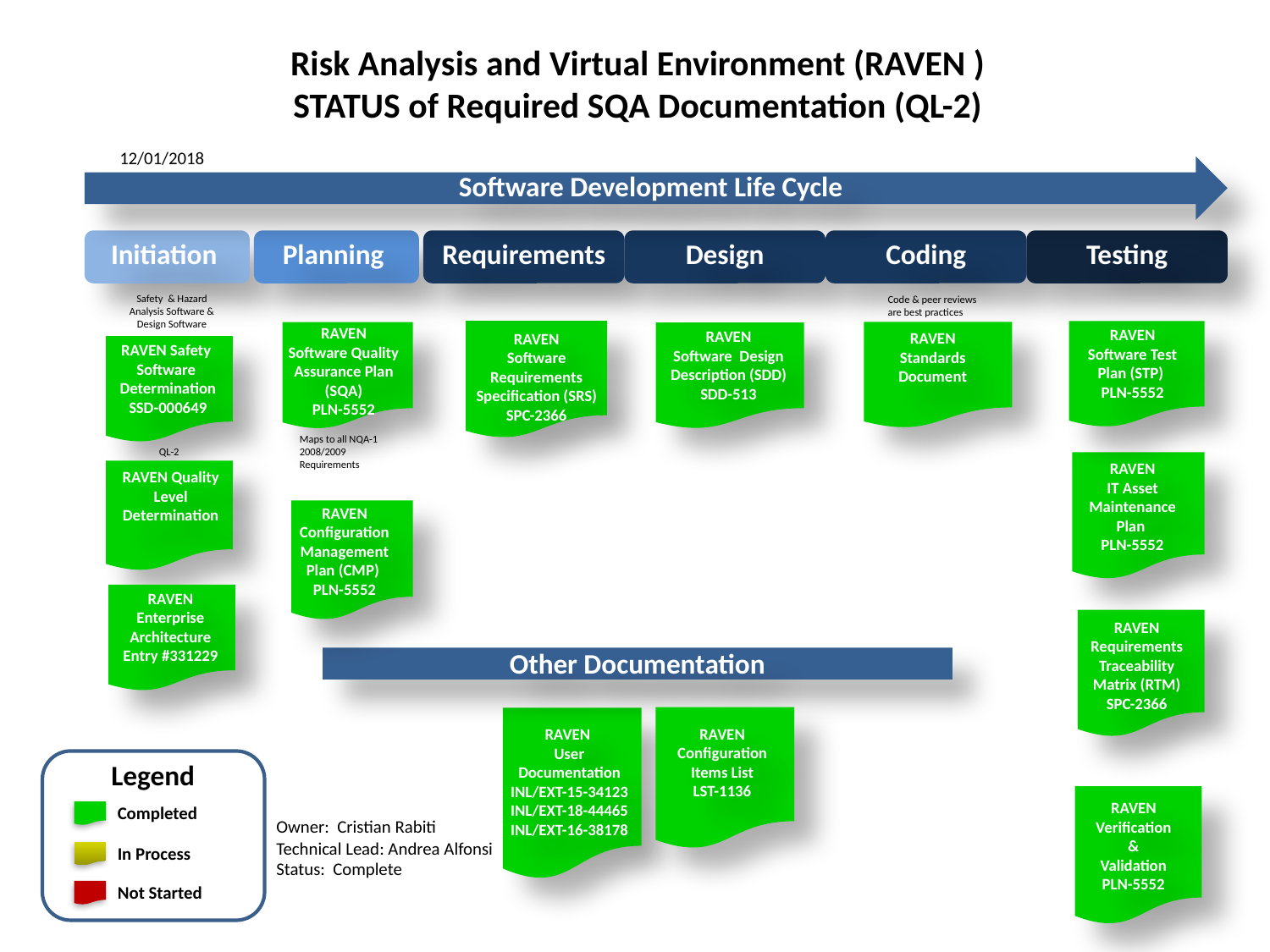

Risk Analysis and Virtual Environment (RAVEN )
STATUS of Required SQA Documentation (QL-2)
12/01/2018

Software Development Life Cycle

Initiation

Planning

Requirements

Design

Coding

Testing
Safety  & Hazard Analysis Software & Design Software
Code & peer reviews are best practices
RAVEN
Software Quality
Assurance Plan (SQA)
PLN-5552

RAVEN
Software Test Plan (STP)
PLN-5552
RAVEN
Software  Design
Description (SDD)
SDD-513

RAVEN
Standards Document

RAVEN
Software
Requirements
Specification (SRS)
SPC-2366

RAVEN Safety
Software
Determination
SSD-000649

Maps to all NQA-1 2008/2009 Requirements

QL-2

RAVEN
IT Asset Maintenance Plan
PLN-5552

RAVEN Quality
Level
Determination
RAVEN
Configuration
Management
Plan (CMP)
PLN-5552

RAVEN
Enterprise
Architecture
Entry #331229

RAVEN
Requirements
Traceability
Matrix (RTM)
SPC-2366

Other Documentation

RAVEN Configuration Items List
LST-1136
RAVEN
User
Documentation
INL/EXT-15-34123
INL/EXT-18-44465
INL/EXT-16-38178

Legend

RAVEN
Verification
&
Validation
PLN-5552
Completed

Owner:  Cristian Rabiti
Technical Lead: Andrea Alfonsi
Status:  Complete

In Process

Not Started